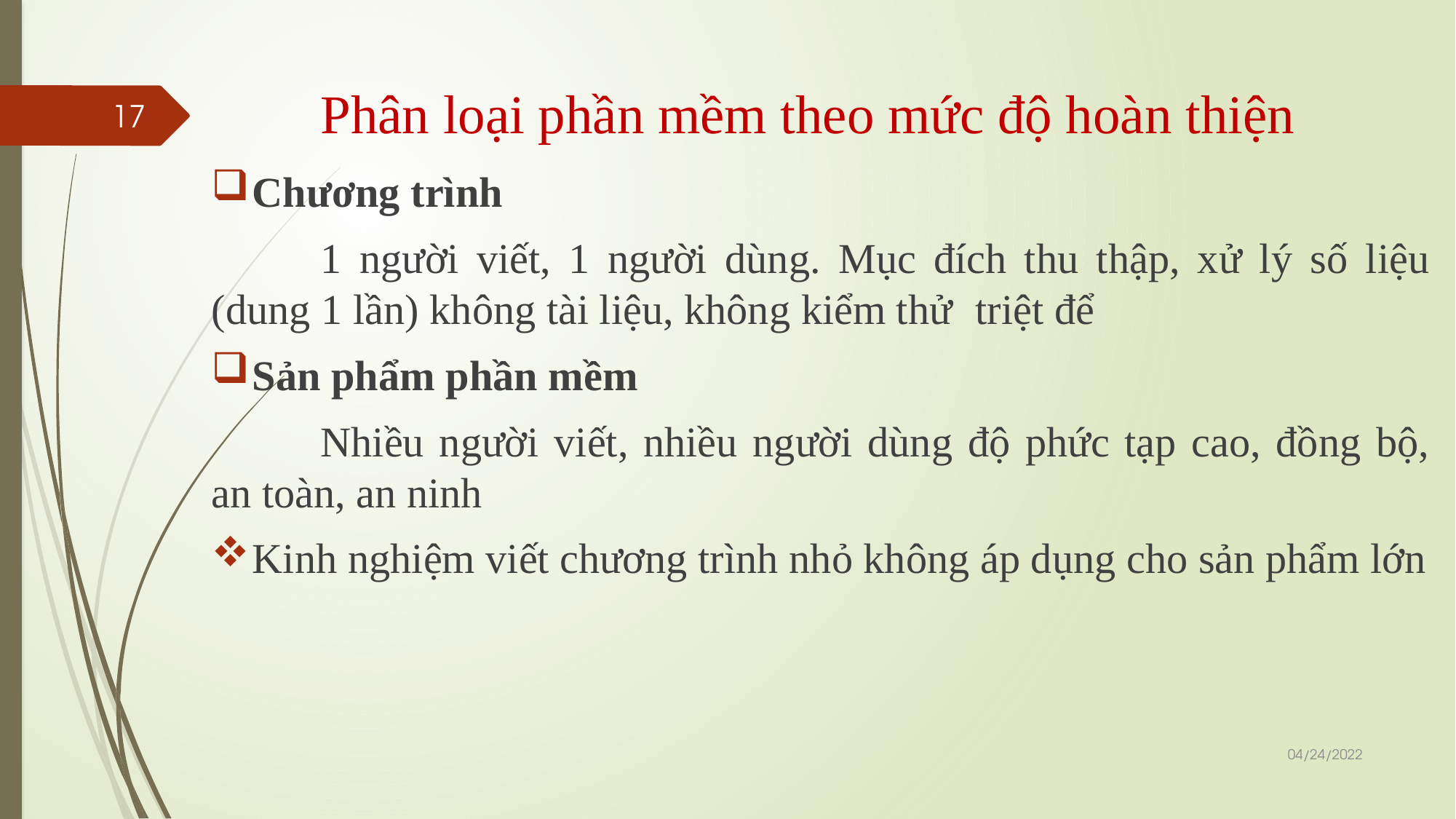

# Phân loại phần mềm theo mức độ hoàn thiện
17
Chương trình
	1 người viết, 1 người dùng. Mục đích thu thập, xử lý số liệu (dung 1 lần) không tài liệu, không kiểm thử 	triệt để
Sản phẩm phần mềm
	Nhiều người viết, nhiều người dùng độ phức tạp cao, đồng bộ, an toàn, an ninh
Kinh nghiệm viết chương trình nhỏ không áp dụng cho sản phẩm lớn

04/24/2022